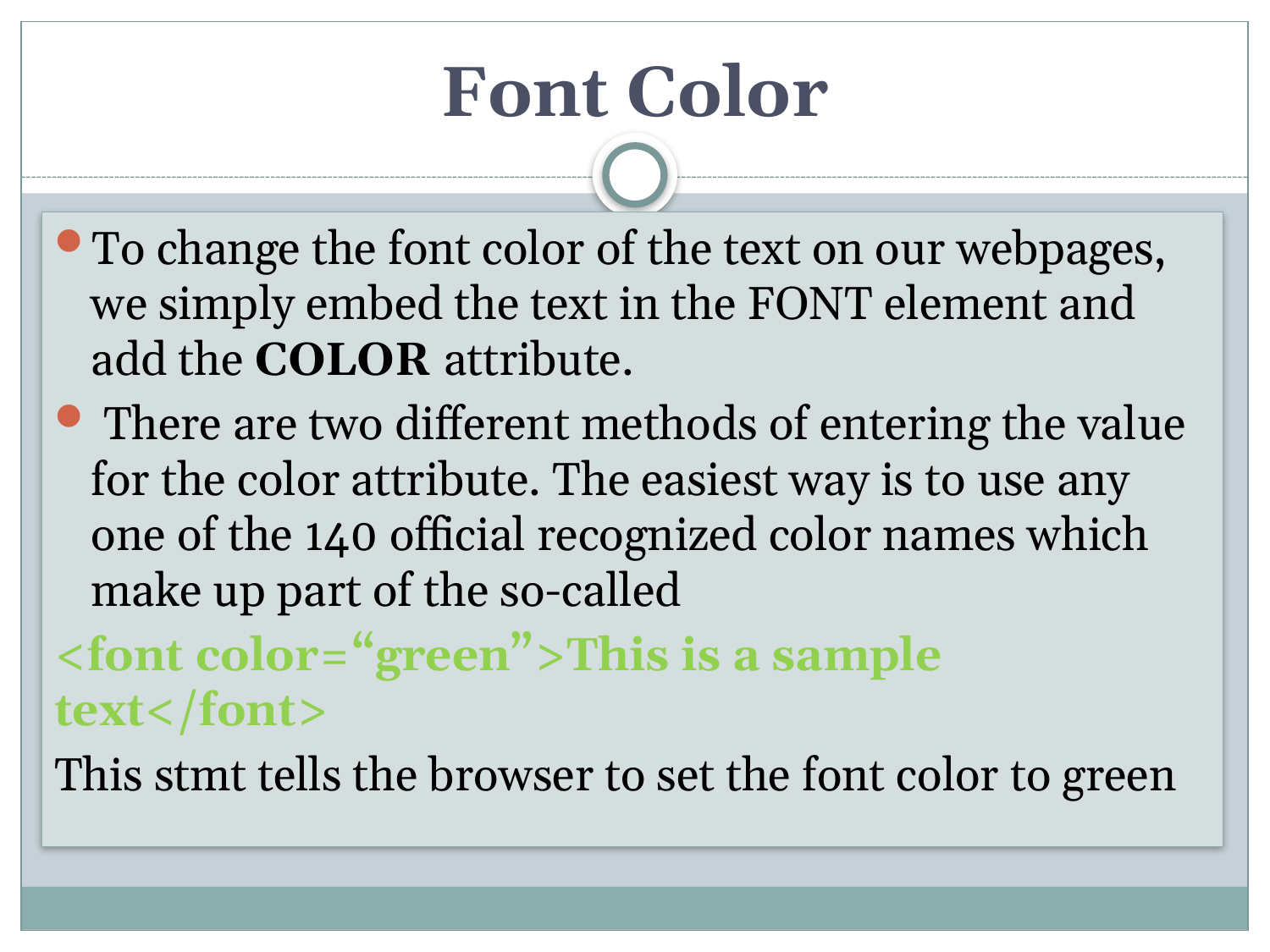

# Font Color
To change the font color of the text on our webpages, we simply embed the text in the FONT element and add the COLOR attribute.
 There are two different methods of entering the value for the color attribute. The easiest way is to use any one of the 140 official recognized color names which make up part of the so-called
<font color=“green”>This is a sample text</font>
This stmt tells the browser to set the font color to green